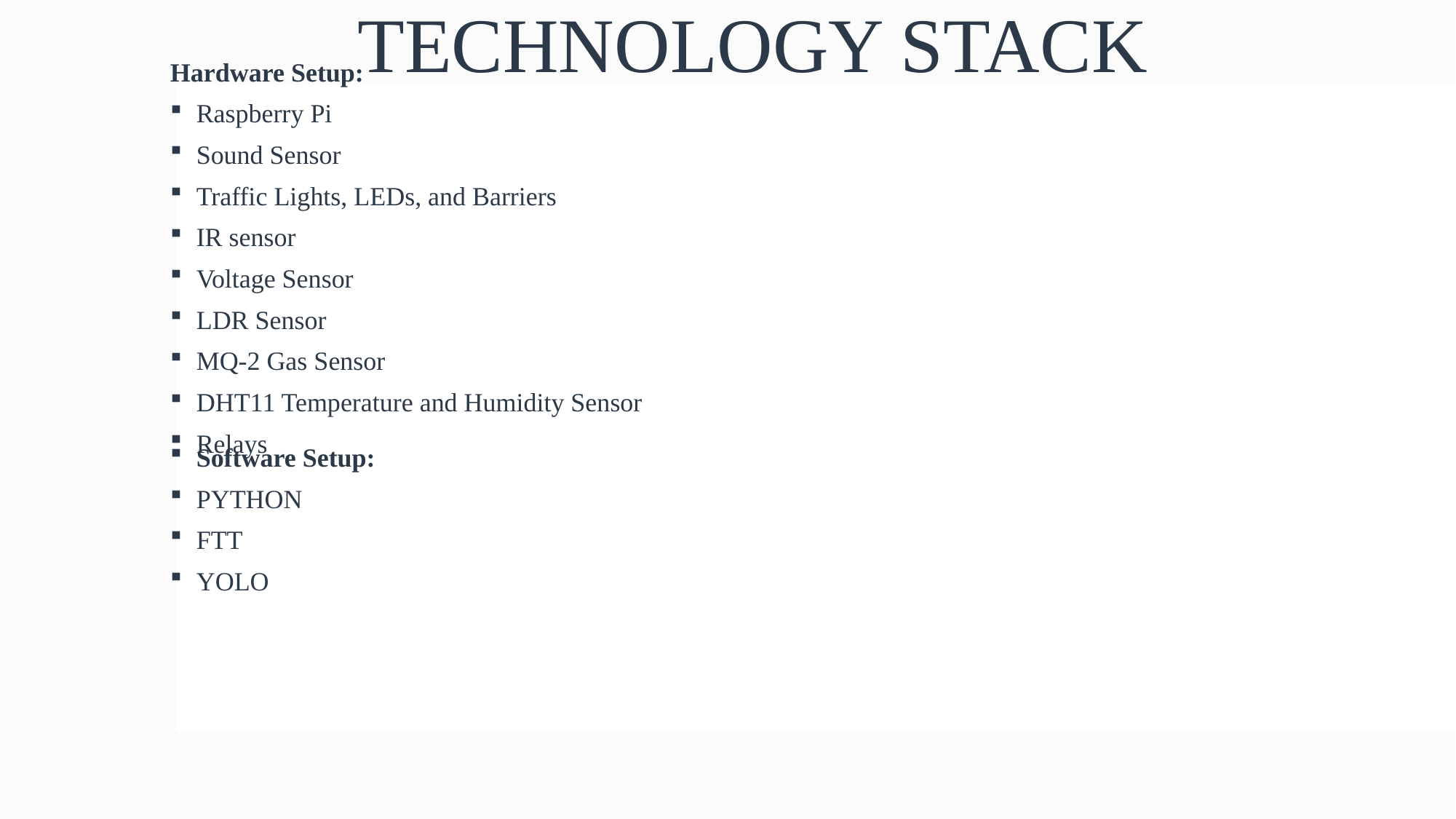

# TECHNOLOGY STACK
Hardware Setup:
Raspberry Pi
Sound Sensor
Traffic Lights, LEDs, and Barriers
IR sensor
Voltage Sensor
LDR Sensor
MQ-2 Gas Sensor
DHT11 Temperature and Humidity Sensor
Relays
Software Setup:
PYTHON
FTT
YOLO